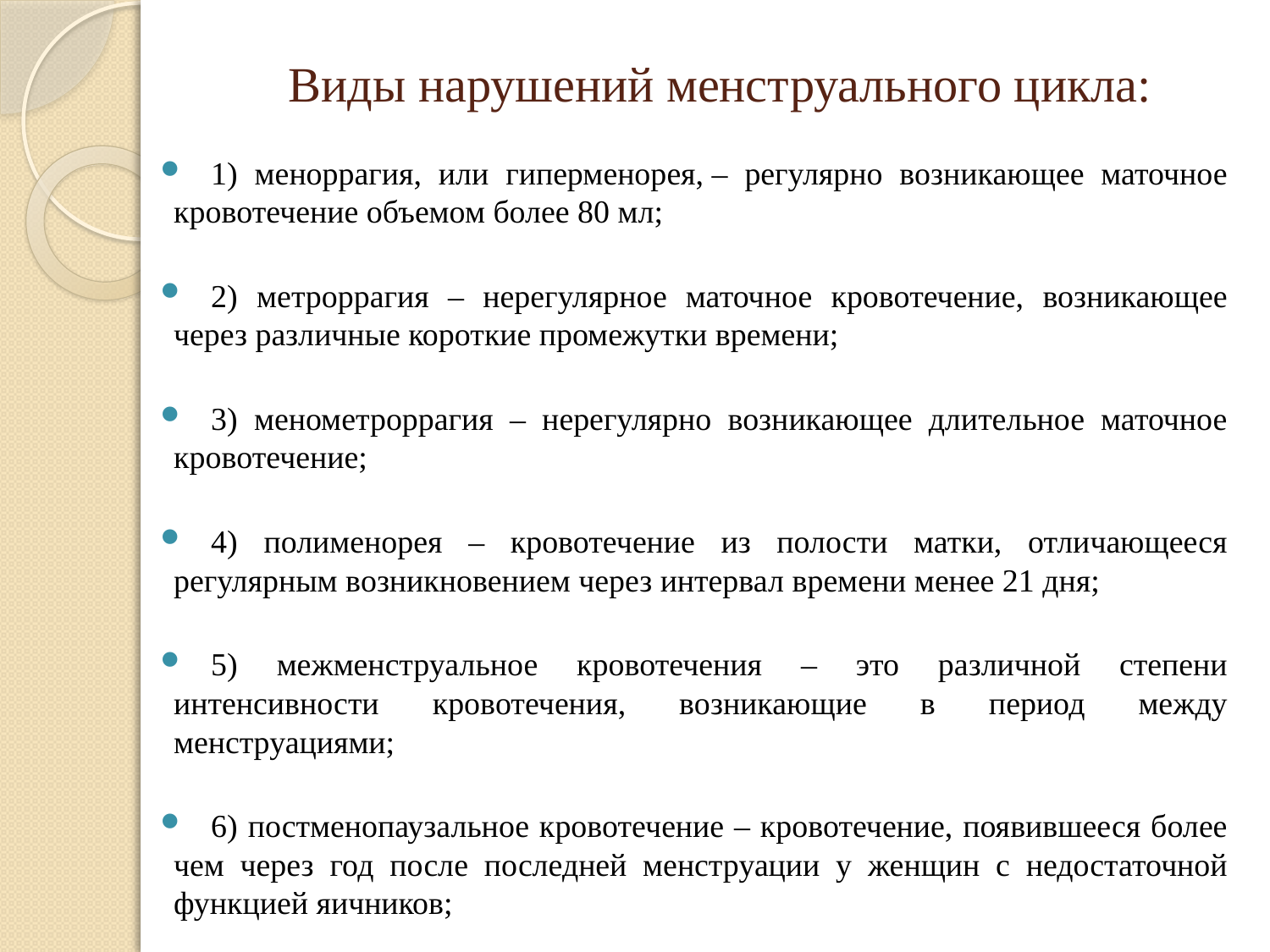

# Виды нарушений менструального цикла:
1) меноррагия, или гиперменорея, – регулярно возникающее маточное кровотечение объемом более 80 мл;

2) метроррагия – нерегулярное маточное кровотечение, возникающее через различные короткие промежутки времени;

3) менометроррагия – нерегулярно возникающее длительное маточное кровотечение;

4) полименорея – кровотечение из полости матки, отличающееся регулярным возникновением через интервал времени менее 21 дня;

5) межменструальное кровотечения – это различной степени интенсивности кровотечения, возникающие в период между менструациями;

6) постменопаузальное кровотечение – кровотечение, появившееся более чем через год после последней менструации у женщин с недостаточной функцией яичников;